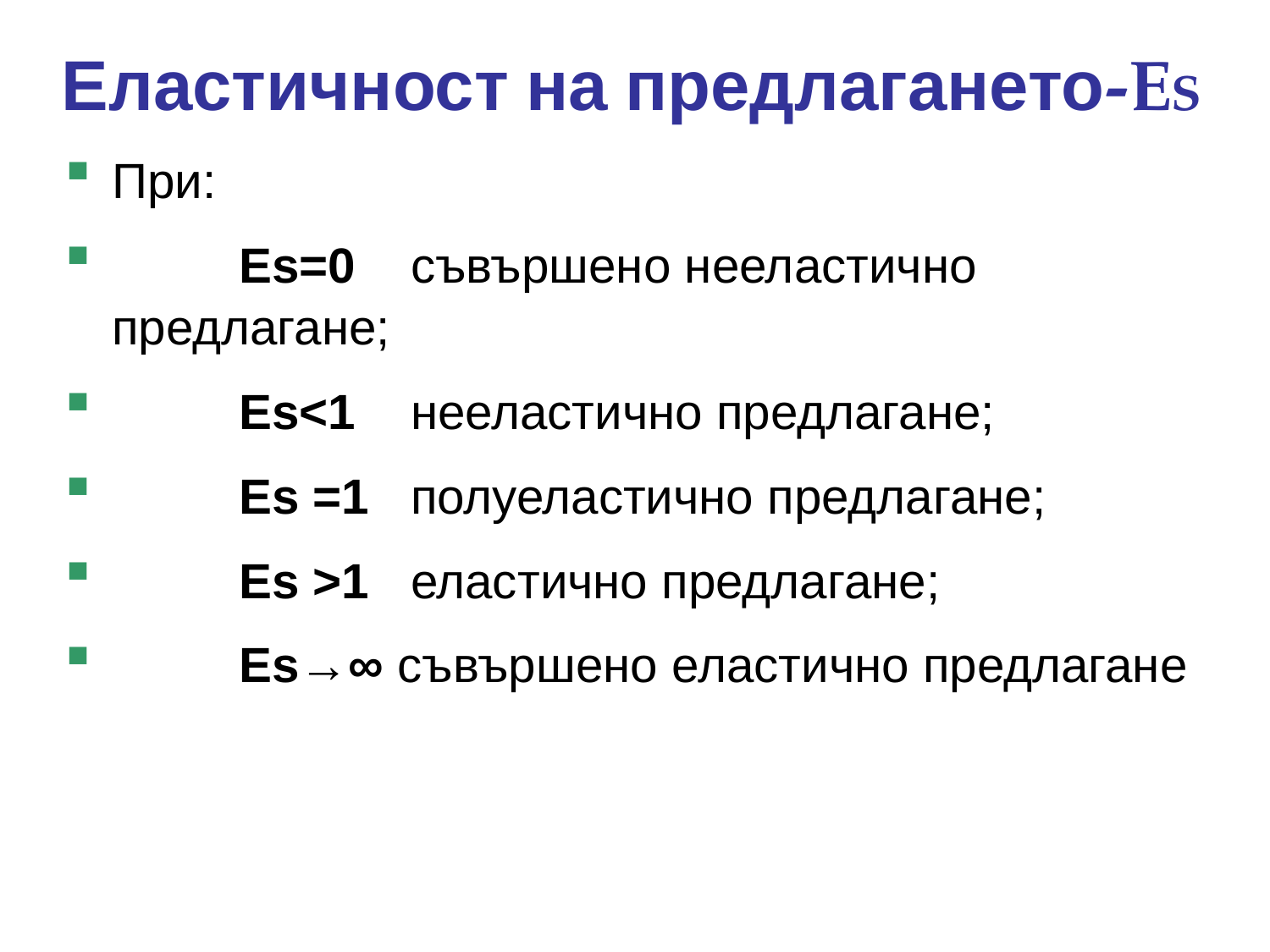

# Еластичност на предлагането-ES
При:
	Es=0    съвършено нееластично предлагане;
	Es<1    нееластично предлагане;
	Es =1   полуеластично предлагане;
	Es >1   еластично предлагане;
	Es→∞ съвършено еластично предлагане